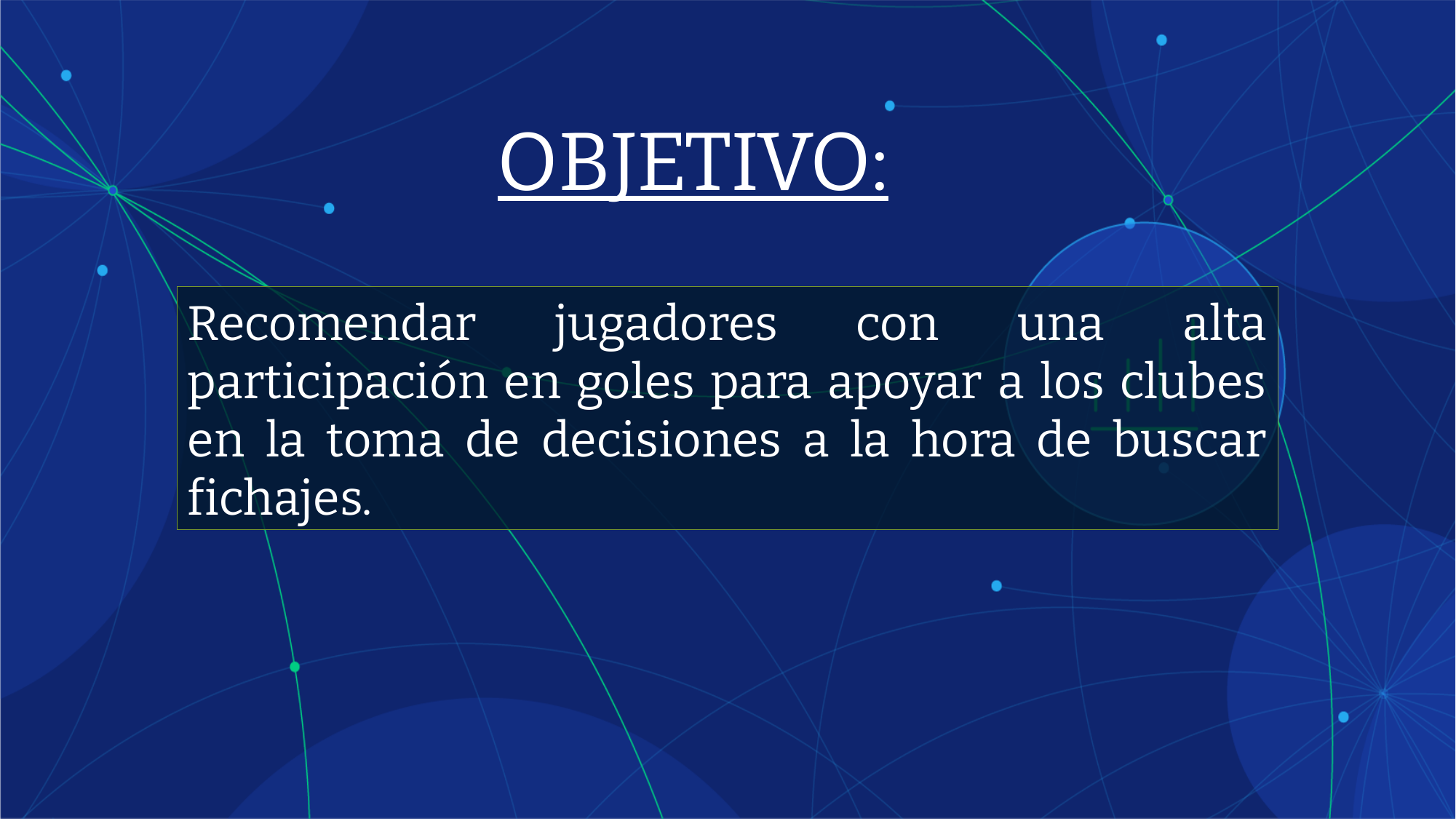

OBJETIVO:
Recomendar jugadores con una alta participación en goles para apoyar a los clubes en la toma de decisiones a la hora de buscar fichajes.